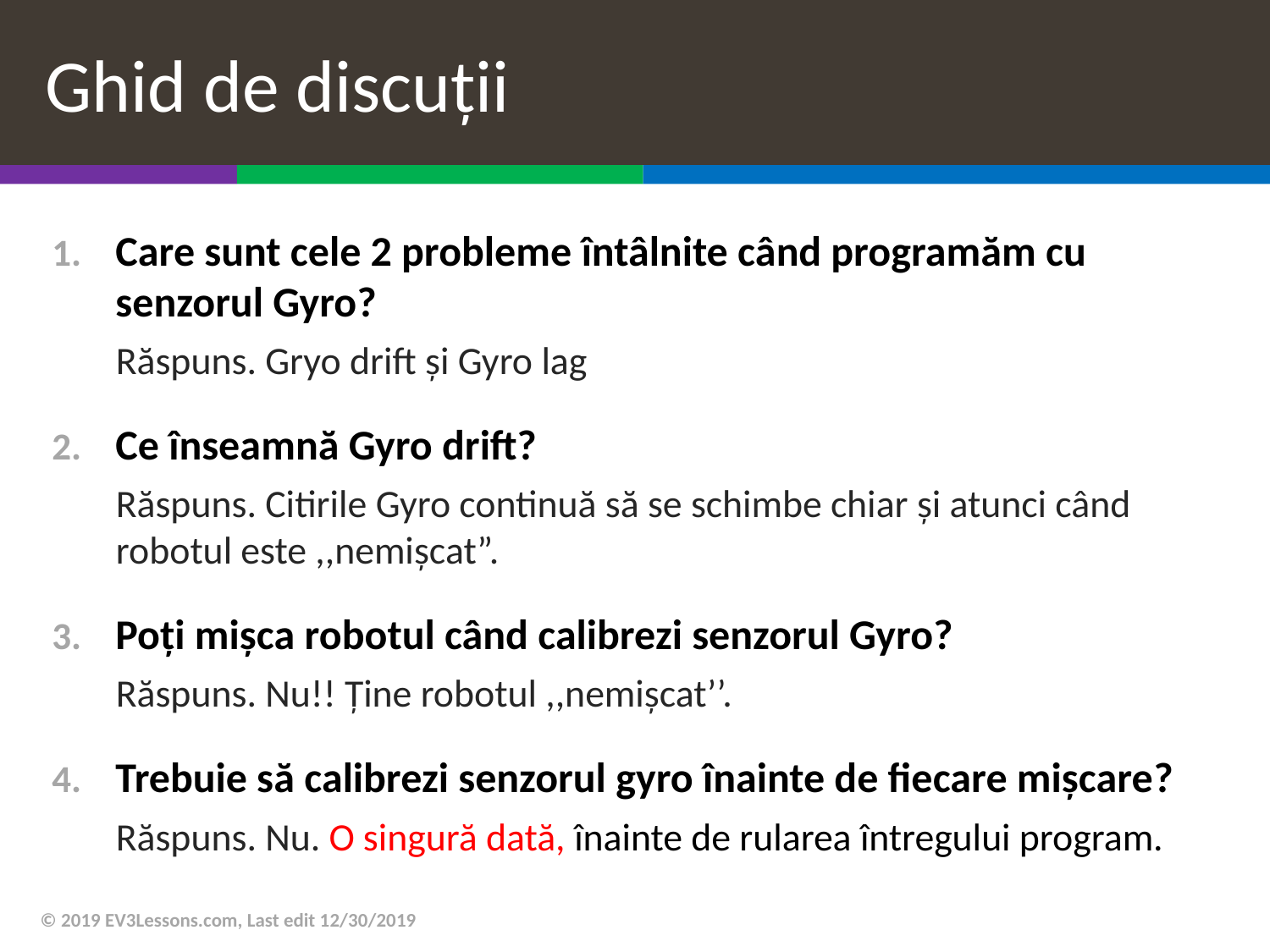

# Ghid de discuții
Care sunt cele 2 probleme întâlnite când programăm cu senzorul Gyro?
Răspuns. Gryo drift și Gyro lag
Ce înseamnă Gyro drift?
Răspuns. Citirile Gyro continuă să se schimbe chiar și atunci când robotul este ,,nemișcat”.
Poți mișca robotul când calibrezi senzorul Gyro?
Răspuns. Nu!! Ține robotul ,,nemișcat’’.
Trebuie să calibrezi senzorul gyro înainte de fiecare mișcare?
Răspuns. Nu. O singură dată, înainte de rularea întregului program.
© 2019 EV3Lessons.com, Last edit 12/30/2019